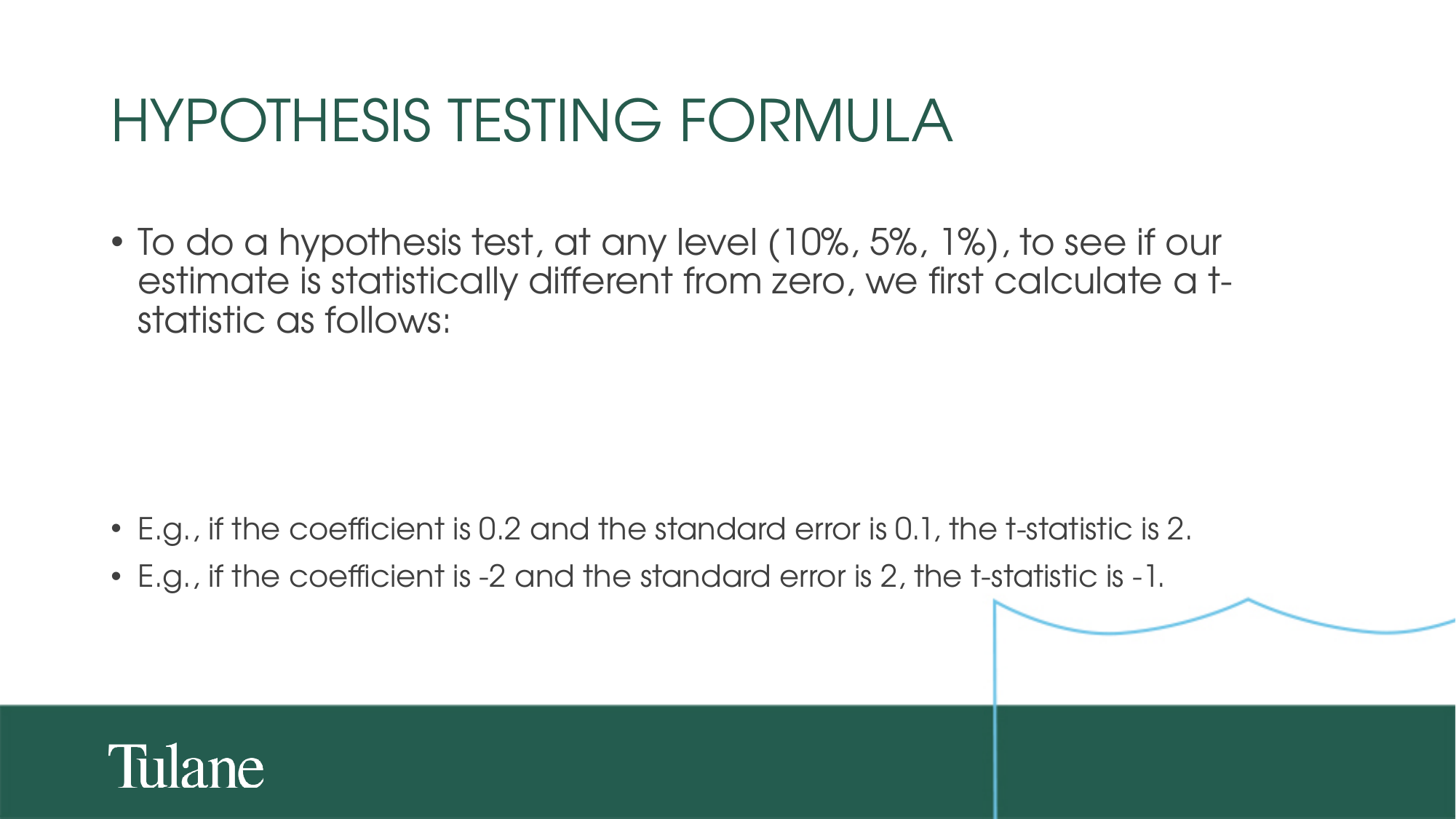

# Hypothesis testing formula
To do a hypothesis test, at any level (10%, 5%, 1%), to see if our estimate is statistically different from zero, we first calculate a t-statistic as follows:

E.g., if the coefficient is 0.2 and the standard error is 0.1, the t-statistic is 2.
E.g., if the coefficient is -2 and the standard error is 2, the t-statistic is -1.